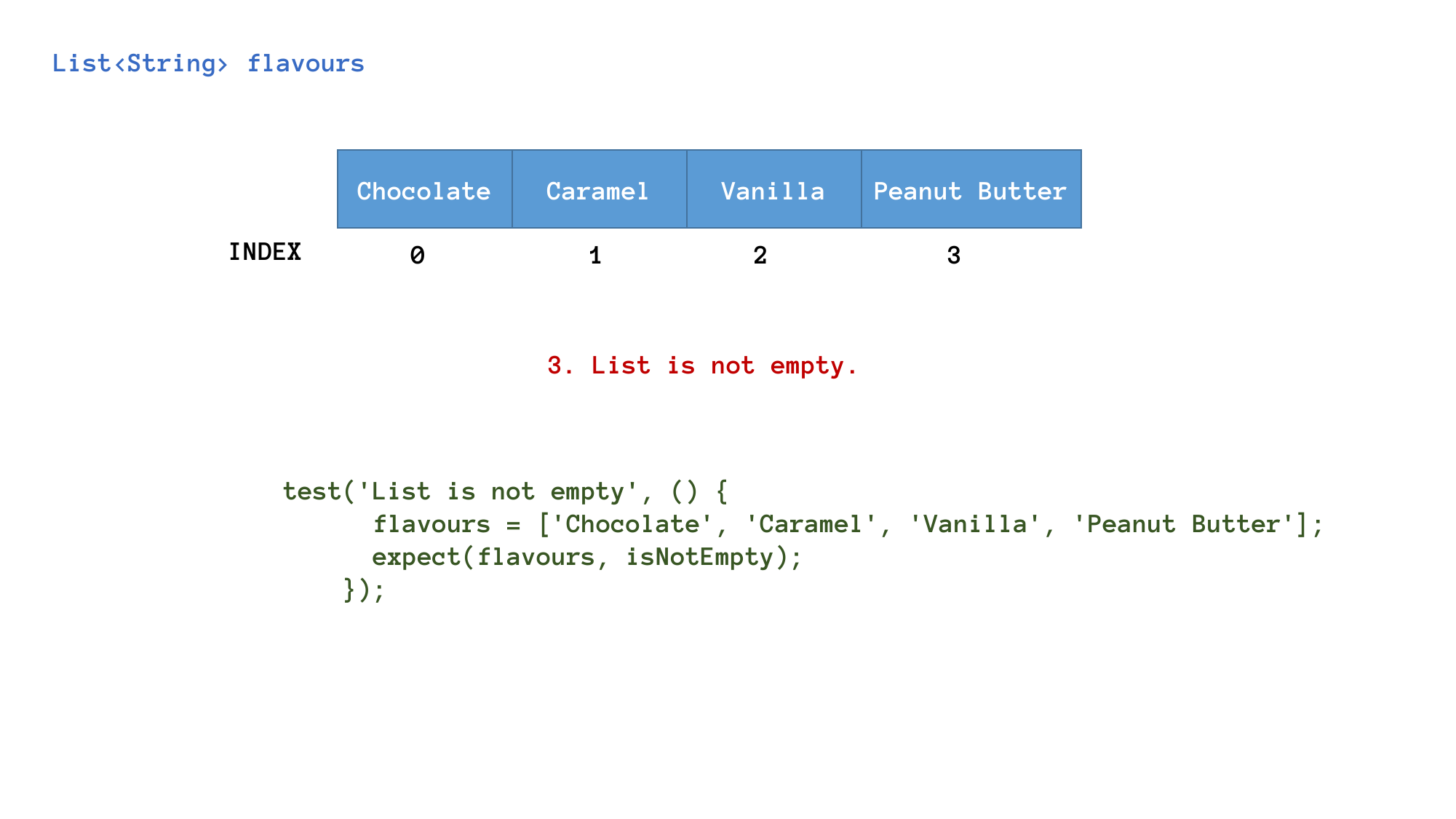

List<String> flavours
Chocolate
Caramel
Vanilla
Peanut Butter
INDEX
  0           1          2            3
3. List is not empty.
test('List is not empty', () {
      flavours = ['Chocolate', 'Caramel', 'Vanilla', 'Peanut Butter'];
      expect(flavours, isNotEmpty);
    });